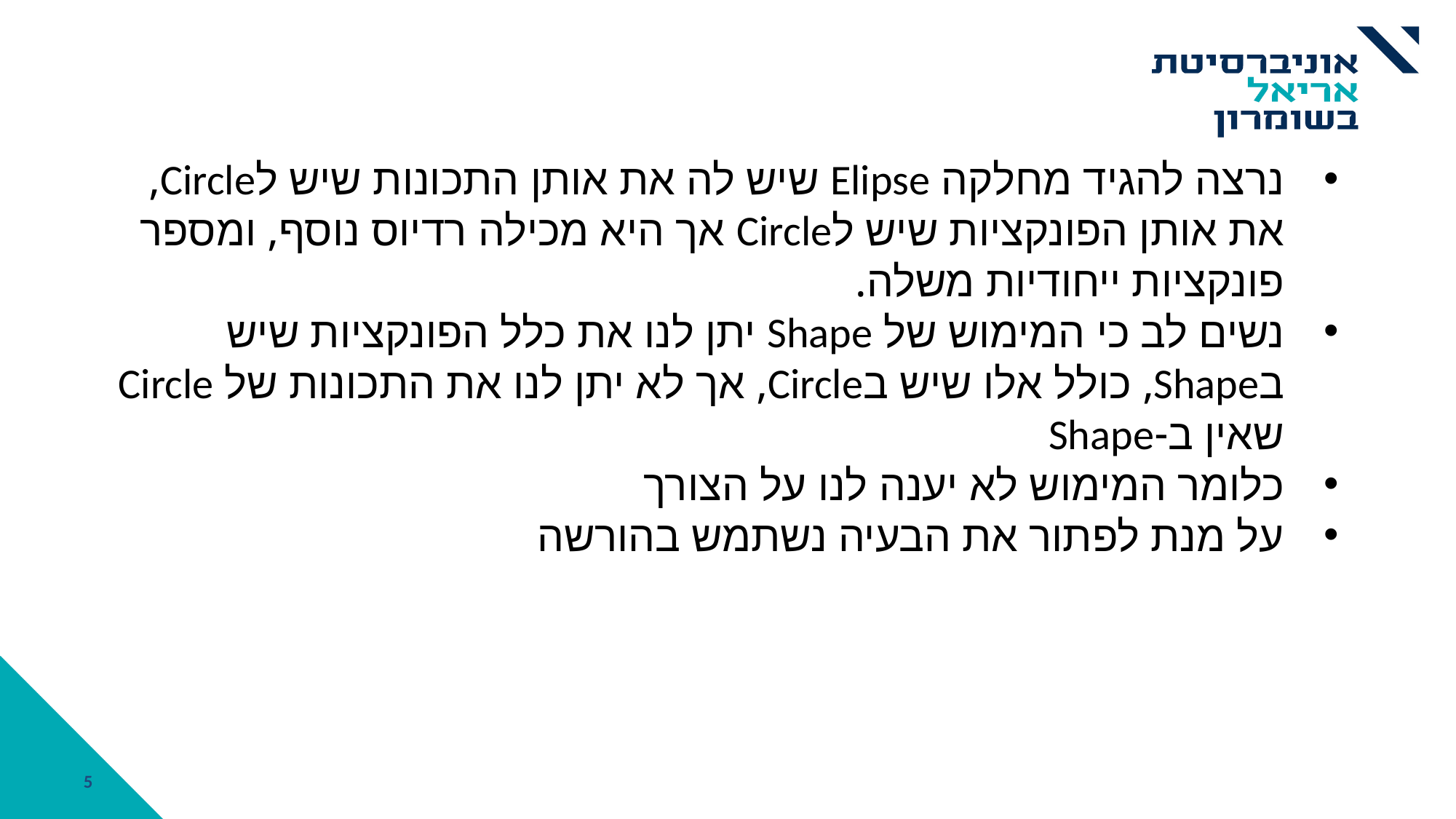

נרצה להגיד מחלקה Elipse שיש לה את אותן התכונות שיש לCircle, את אותן הפונקציות שיש לCircle אך היא מכילה רדיוס נוסף, ומספר פונקציות ייחודיות משלה.
נשים לב כי המימוש של Shape יתן לנו את כלל הפונקציות שיש בShape, כולל אלו שיש בCircle, אך לא יתן לנו את התכונות של Circle שאין ב-Shape
כלומר המימוש לא יענה לנו על הצורך
על מנת לפתור את הבעיה נשתמש בהורשה
5